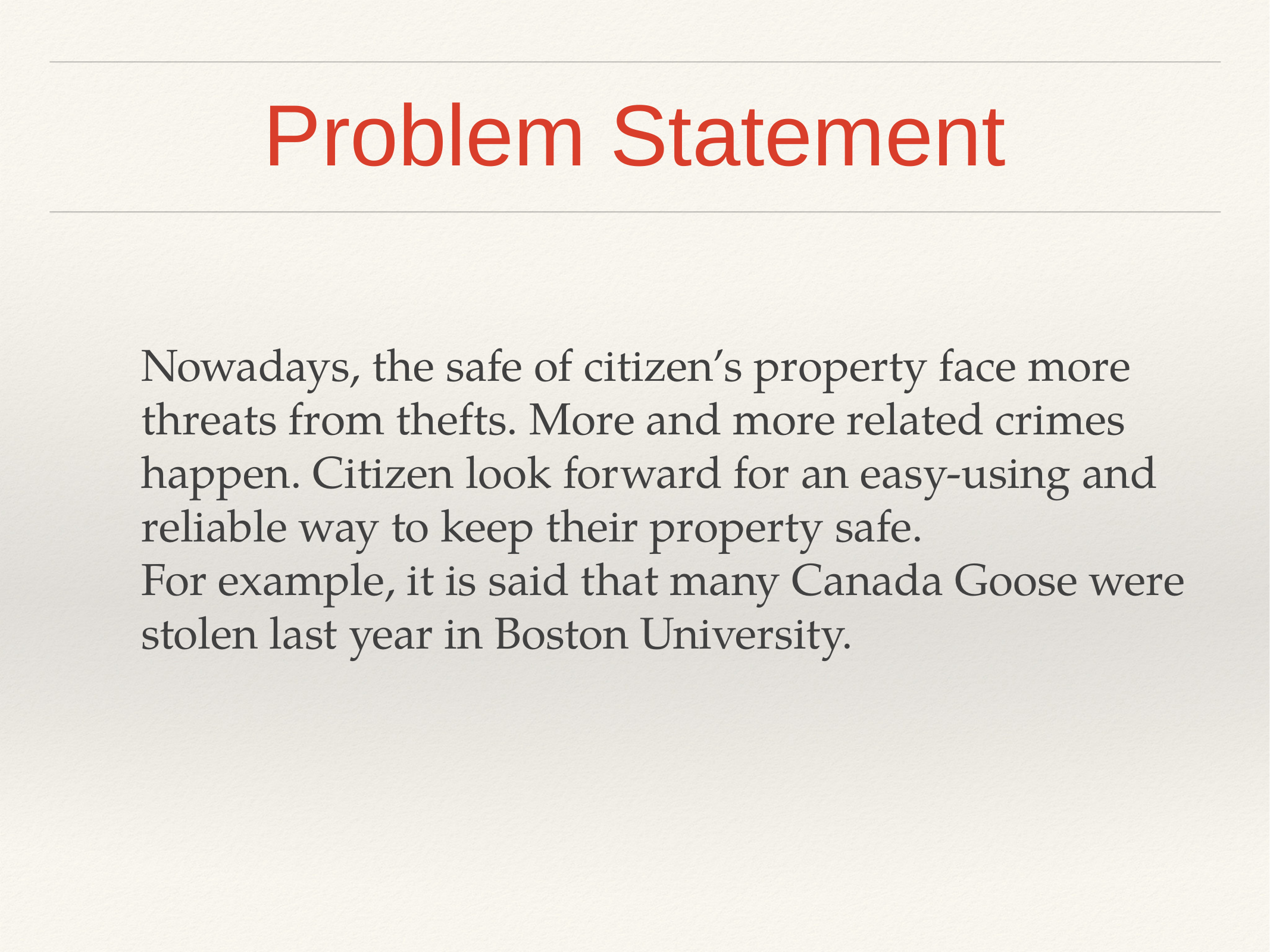

# Problem Statement
Nowadays, the safe of citizen’s property face more threats from thefts. More and more related crimes happen. Citizen look forward for an easy-using and reliable way to keep their property safe.
For example, it is said that many Canada Goose were stolen last year in Boston University.